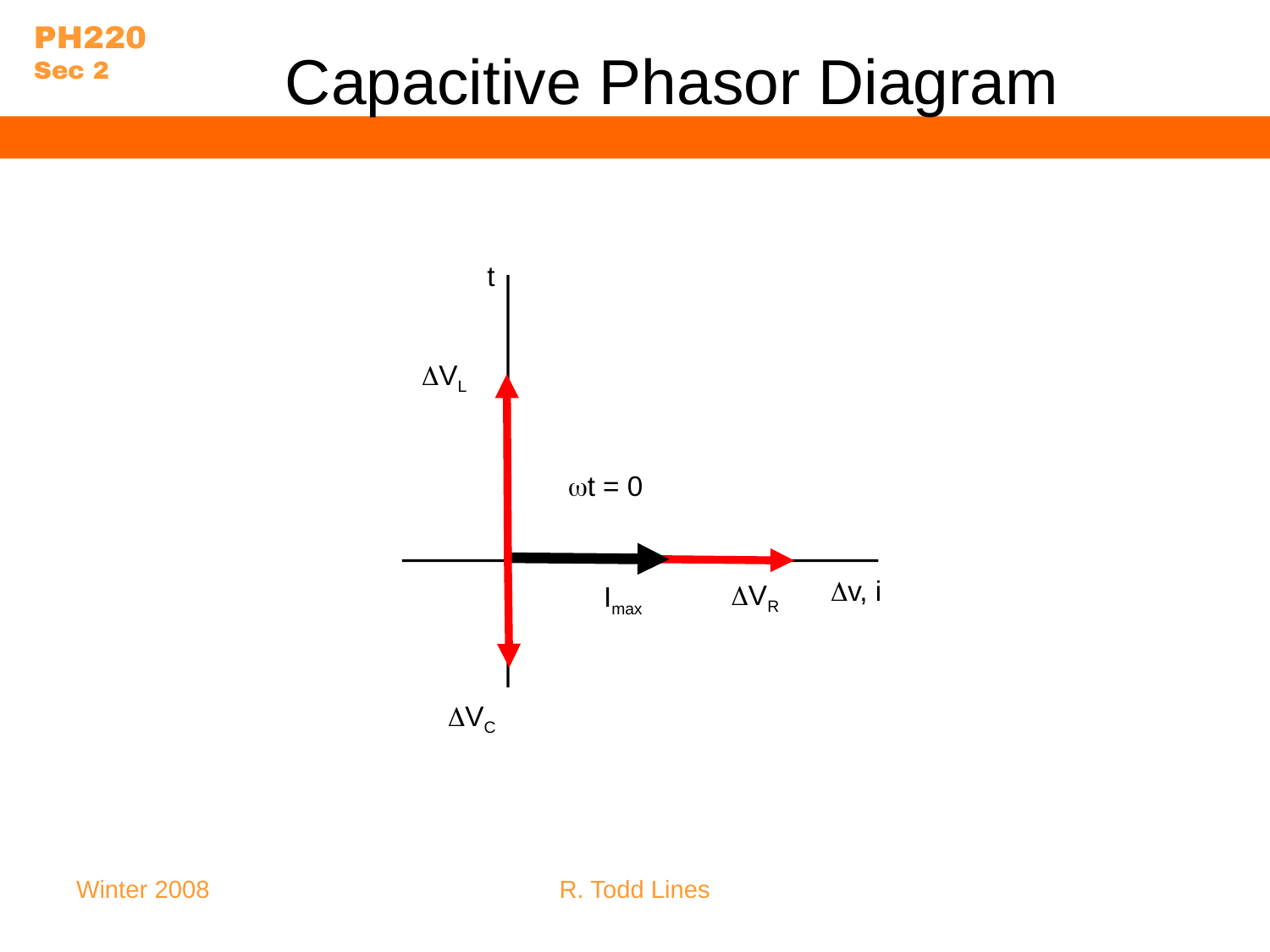

# Capacitive Phasor Diagram
t

ΔVL

ωt = 0

Δv, i
ΔVR
Imax
ΔVC
Winter 2008
R. Todd Lines